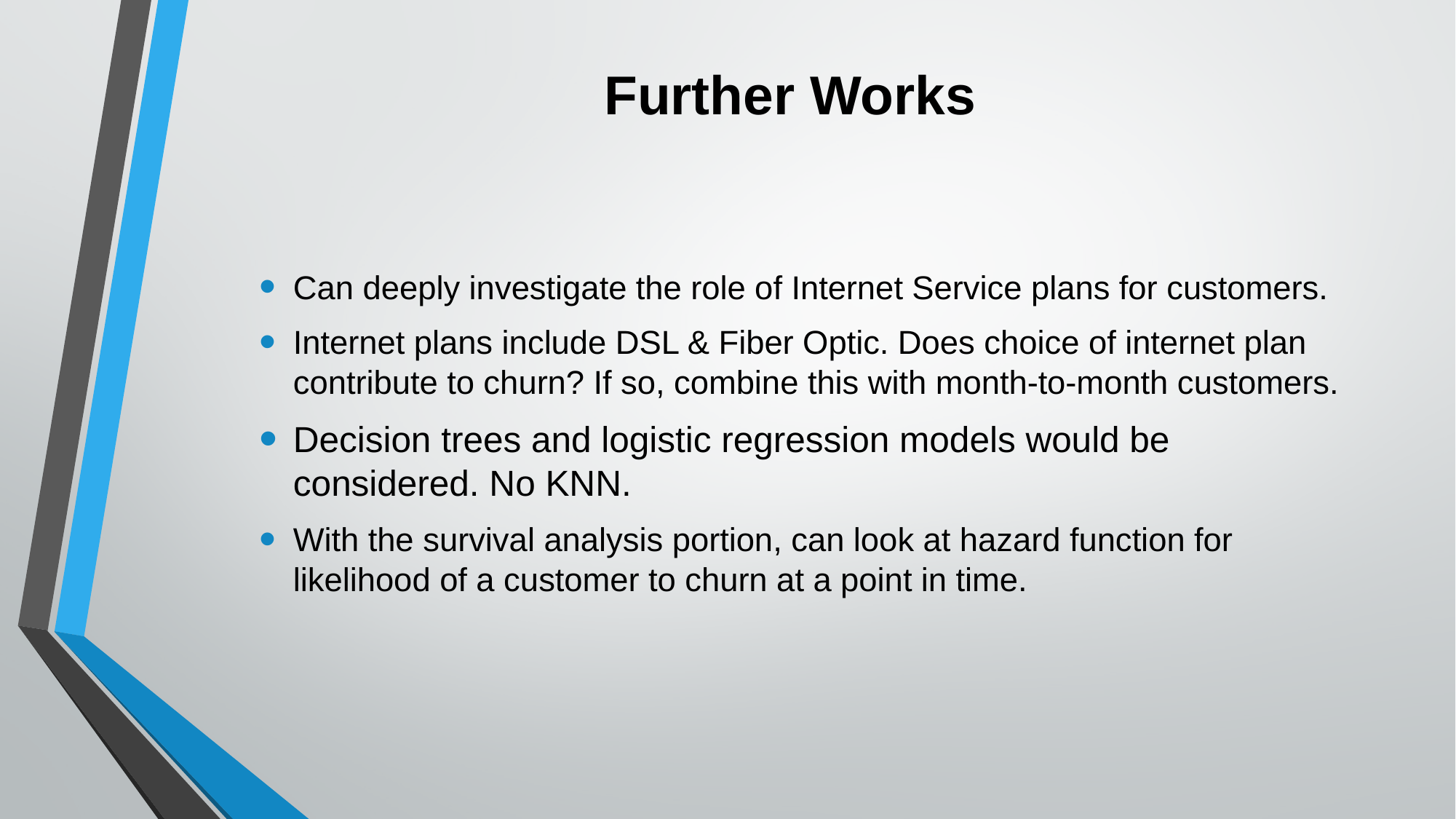

# Further Works
Can deeply investigate the role of Internet Service plans for customers.
Internet plans include DSL & Fiber Optic. Does choice of internet plan contribute to churn? If so, combine this with month-to-month customers.
Decision trees and logistic regression models would be considered. No KNN.
With the survival analysis portion, can look at hazard function for likelihood of a customer to churn at a point in time.